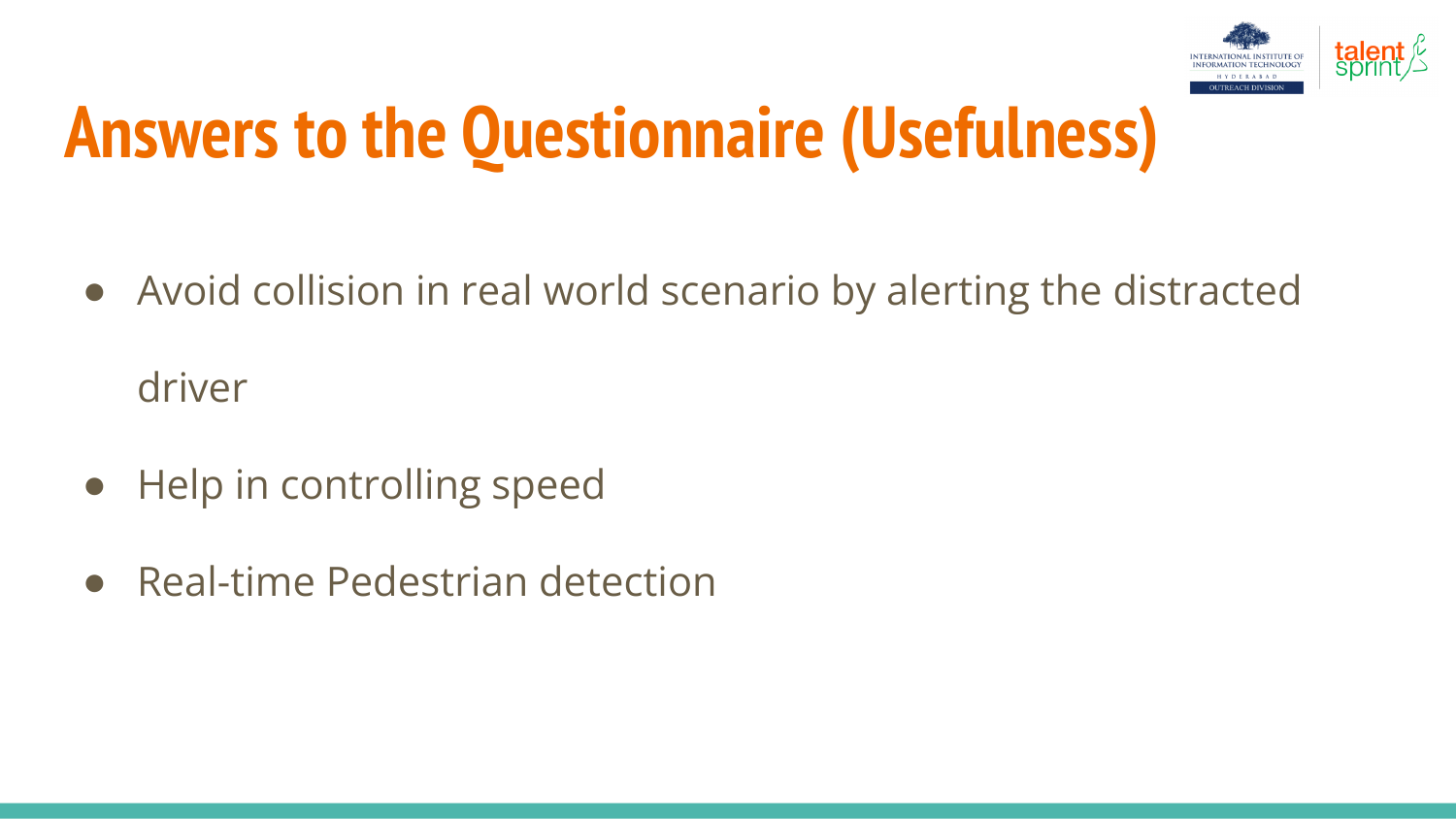

# Answers to the Questionnaire (Usefulness)
Avoid collision in real world scenario by alerting the distracted driver
Help in controlling speed
Real-time Pedestrian detection